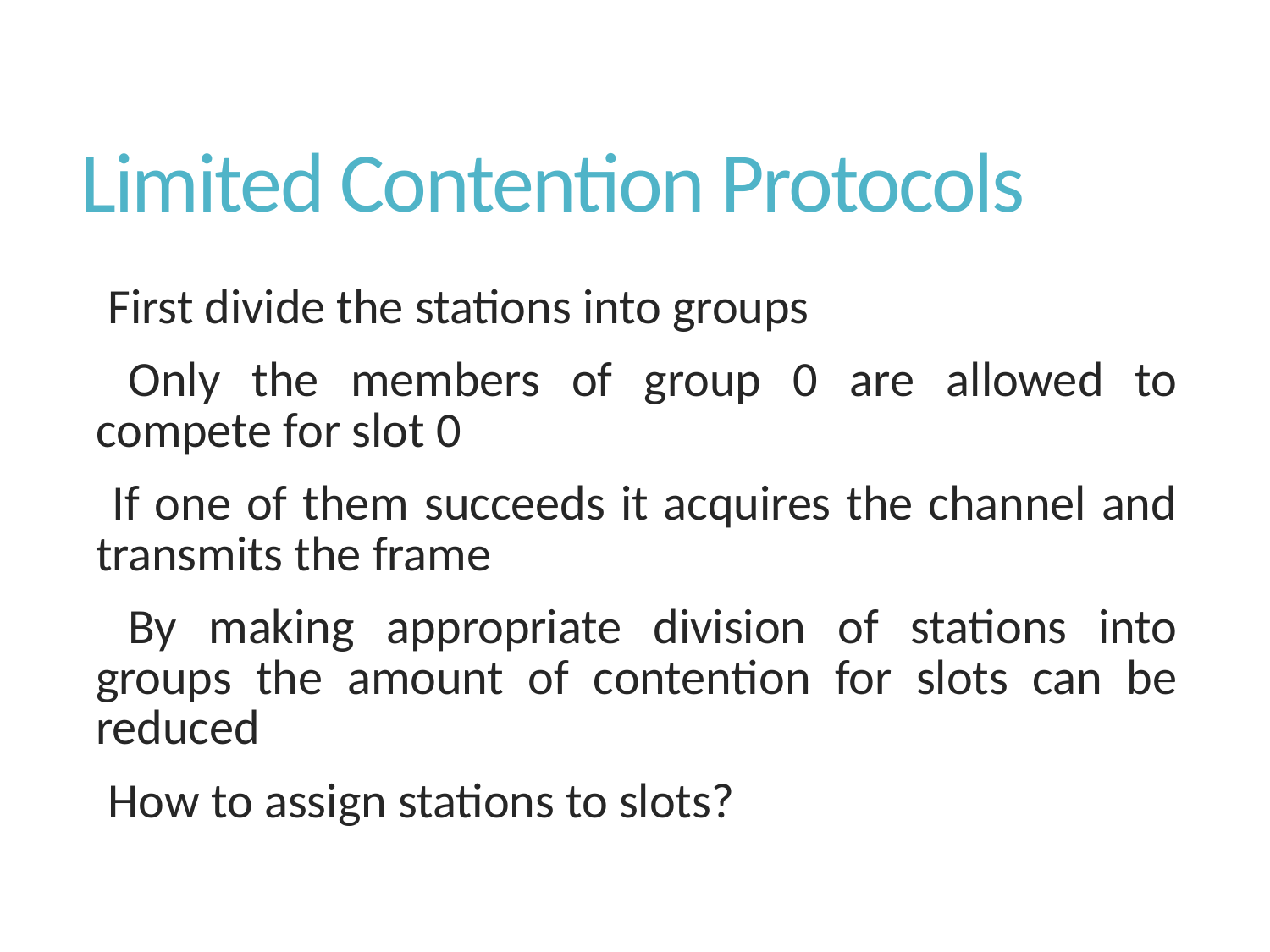

# Limited Contention Protocols
 First divide the stations into groups
 Only the members of group 0 are allowed to compete for slot 0
 If one of them succeeds it acquires the channel and transmits the frame
 By making appropriate division of stations into groups the amount of contention for slots can be reduced
 How to assign stations to slots?